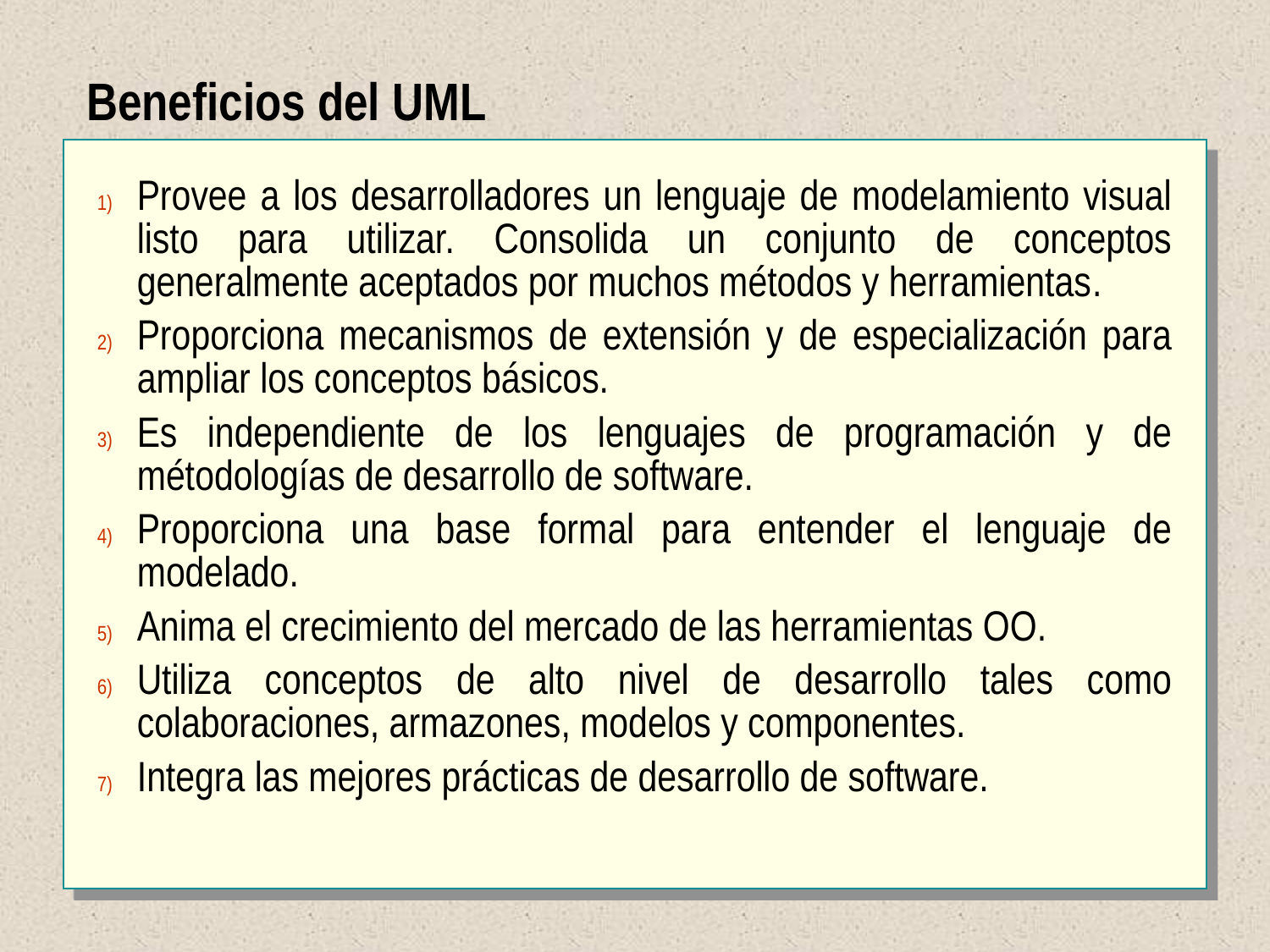

Beneficios del UML
Provee a los desarrolladores un lenguaje de modelamiento visual listo para utilizar. Consolida un conjunto de conceptos generalmente aceptados por muchos métodos y herramientas.
Proporciona mecanismos de extensión y de especialización para ampliar los conceptos básicos.
Es independiente de los lenguajes de programación y de métodologías de desarrollo de software.
Proporciona una base formal para entender el lenguaje de modelado.
Anima el crecimiento del mercado de las herramientas OO.
Utiliza conceptos de alto nivel de desarrollo tales como colaboraciones, armazones, modelos y componentes.
Integra las mejores prácticas de desarrollo de software.